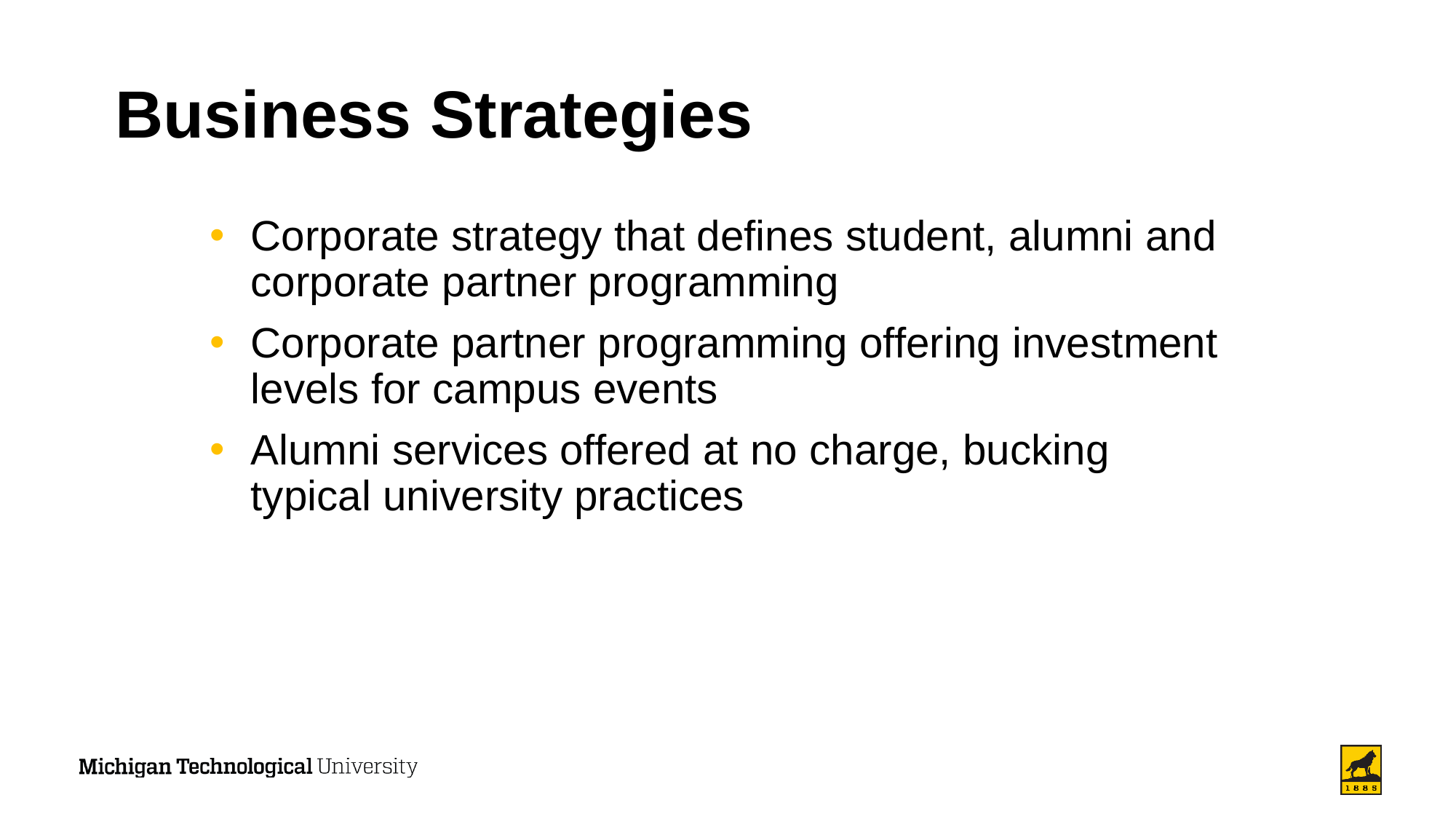

# Business Strategies
Corporate strategy that defines student, alumni and corporate partner programming
Corporate partner programming offering investment levels for campus events
Alumni services offered at no charge, bucking typical university practices